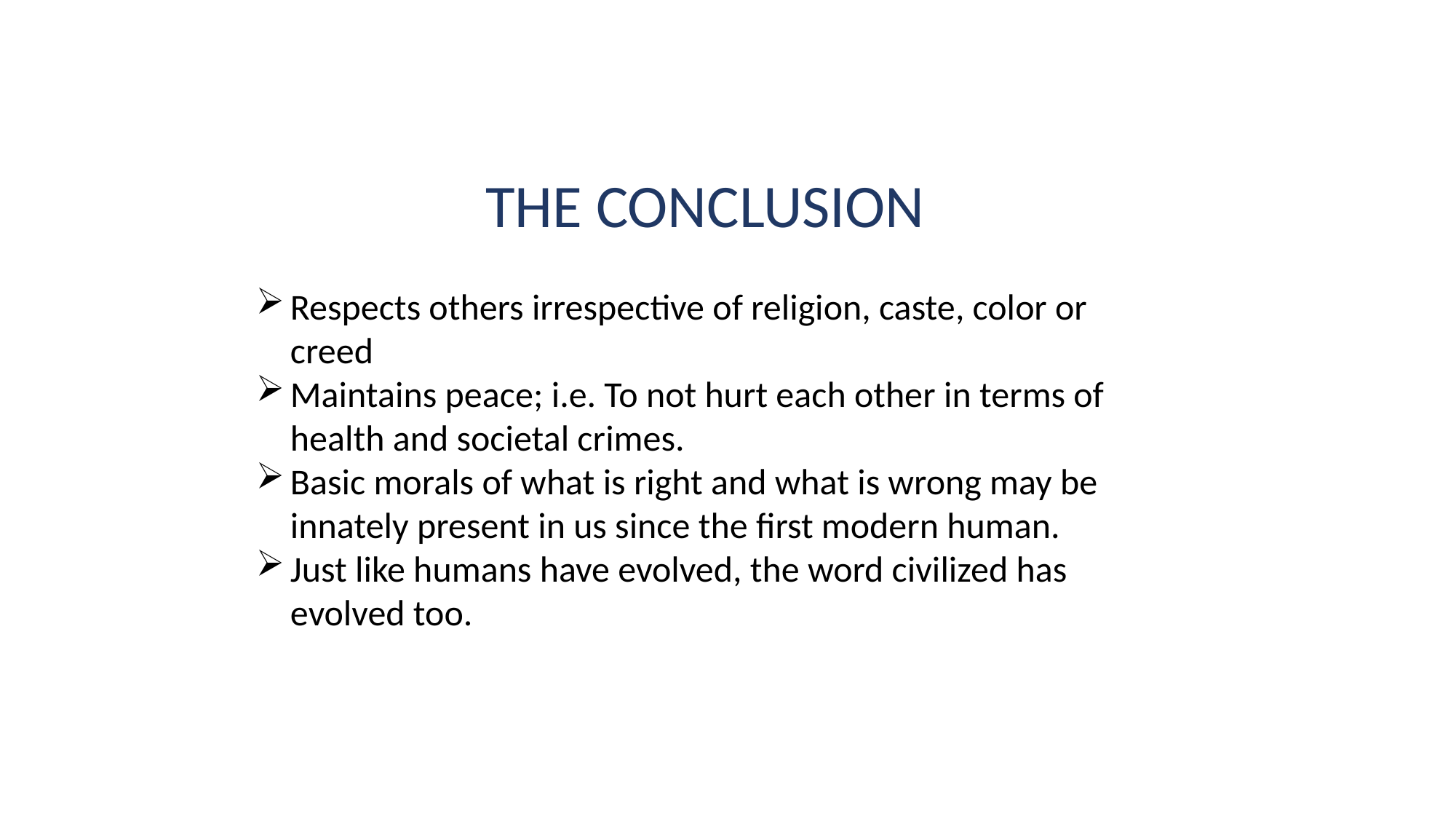

THE CONCLUSION

Respects others irrespective of religion, caste, color or creed
Maintains peace; i.e. To not hurt each other in terms of health and societal crimes.
Basic morals of what is right and what is wrong may be innately present in us since the first modern human.
Just like humans have evolved, the word civilized has evolved too.